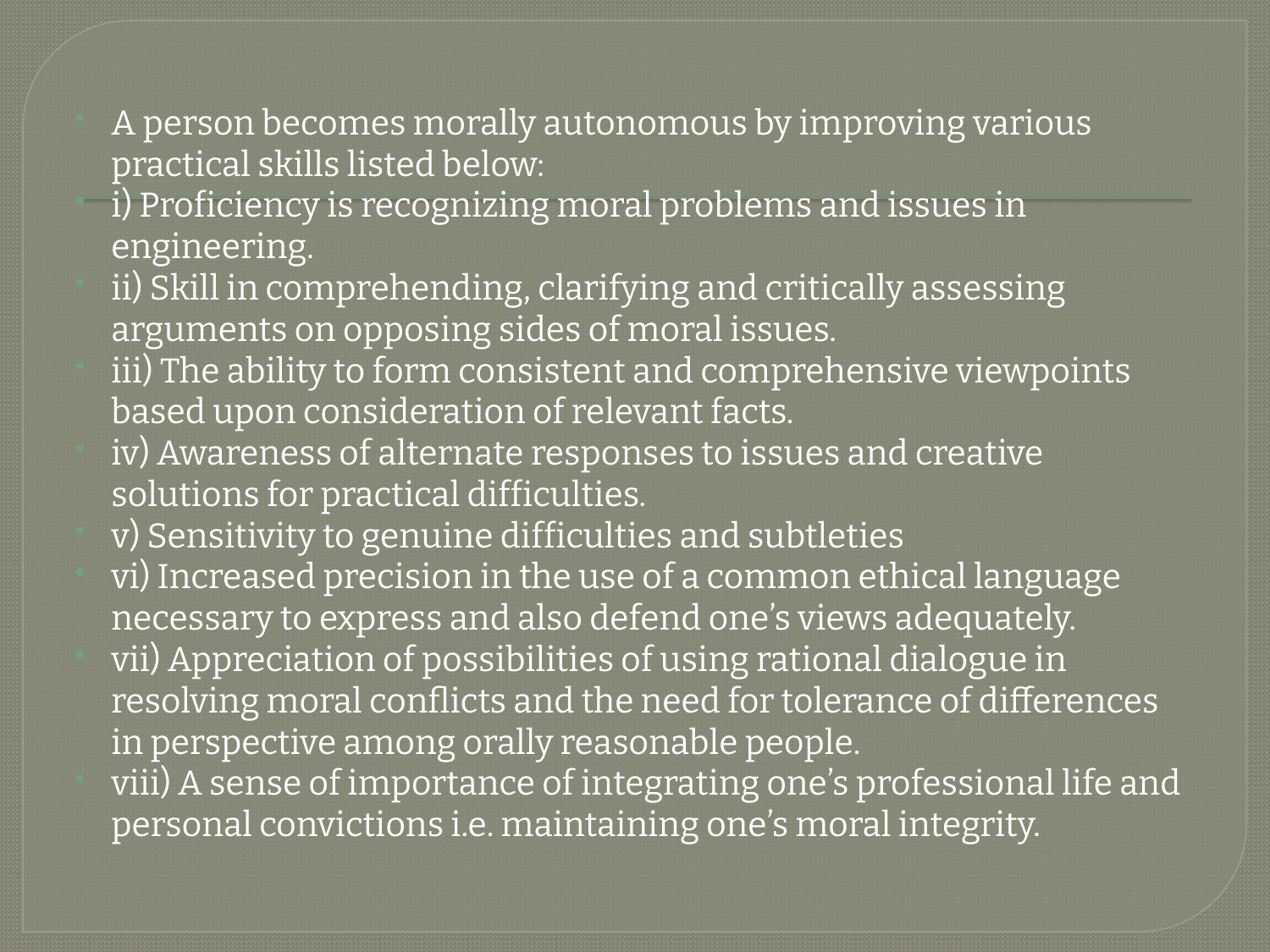

A person becomes morally autonomous by improving various practical skills listed below:
i) Proficiency is recognizing moral problems and issues in engineering.
ii) Skill in comprehending, clarifying and critically assessing arguments on opposing sides of moral issues.
iii) The ability to form consistent and comprehensive viewpoints based upon consideration of relevant facts.
iv) Awareness of alternate responses to issues and creative solutions for practical difficulties.
v) Sensitivity to genuine difficulties and subtleties
vi) Increased precision in the use of a common ethical language necessary to express and also defend one’s views adequately.
vii) Appreciation of possibilities of using rational dialogue in resolving moral conflicts and the need for tolerance of differences in perspective among orally reasonable people.
viii) A sense of importance of integrating one’s professional life and personal convictions i.e. maintaining one’s moral integrity.